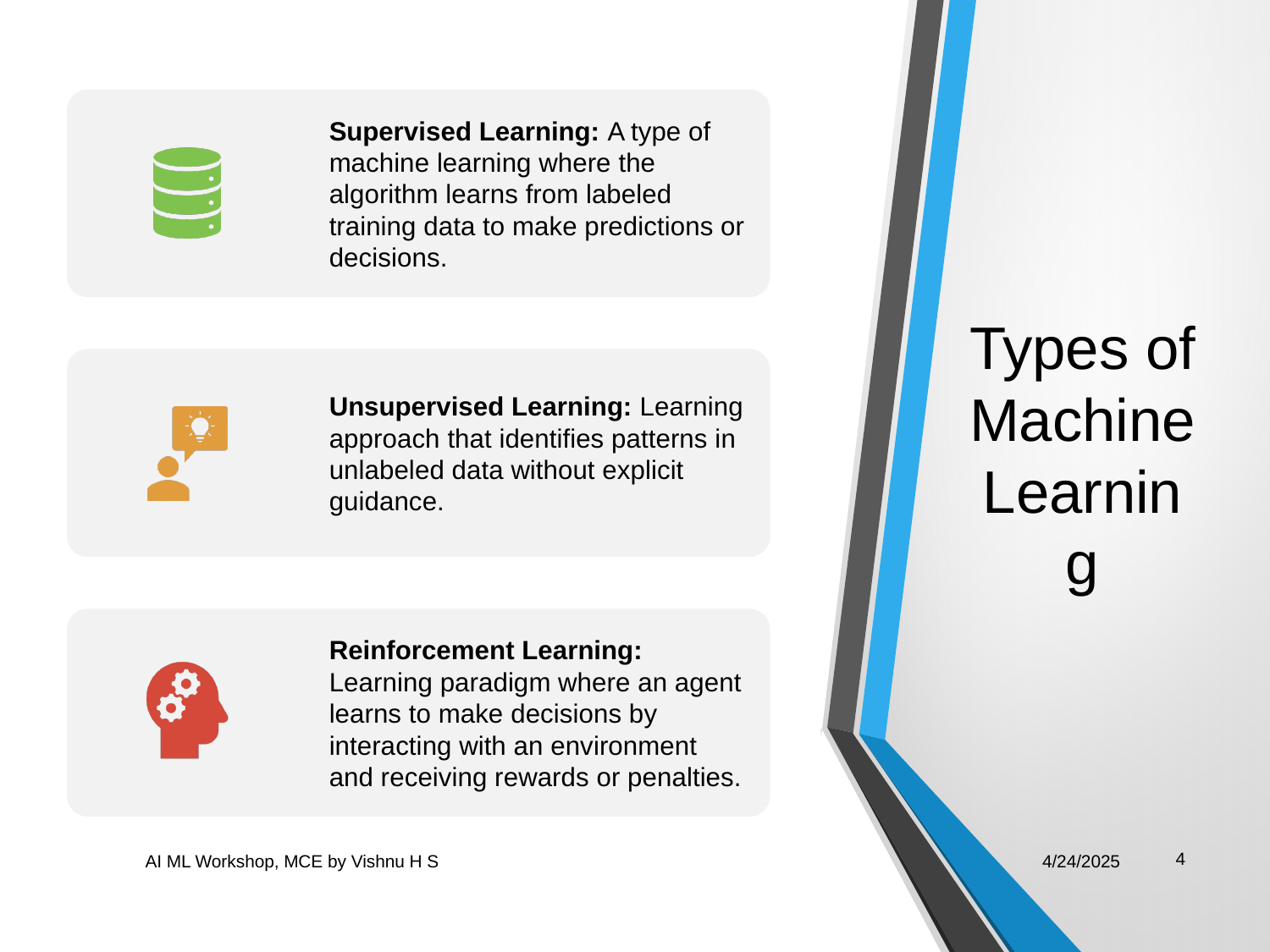

Supervised Learning: A type of machine learning where the algorithm learns from labeled training data to make predictions or decisions.
Unsupervised Learning: Learning approach that identifies patterns in unlabeled data without explicit guidance.
Reinforcement Learning: Learning paradigm where an agent learns to make decisions by interacting with an environment and receiving rewards or penalties.
# Types of Machine Learning
4
AI ML Workshop, MCE by Vishnu H S
4/24/2025